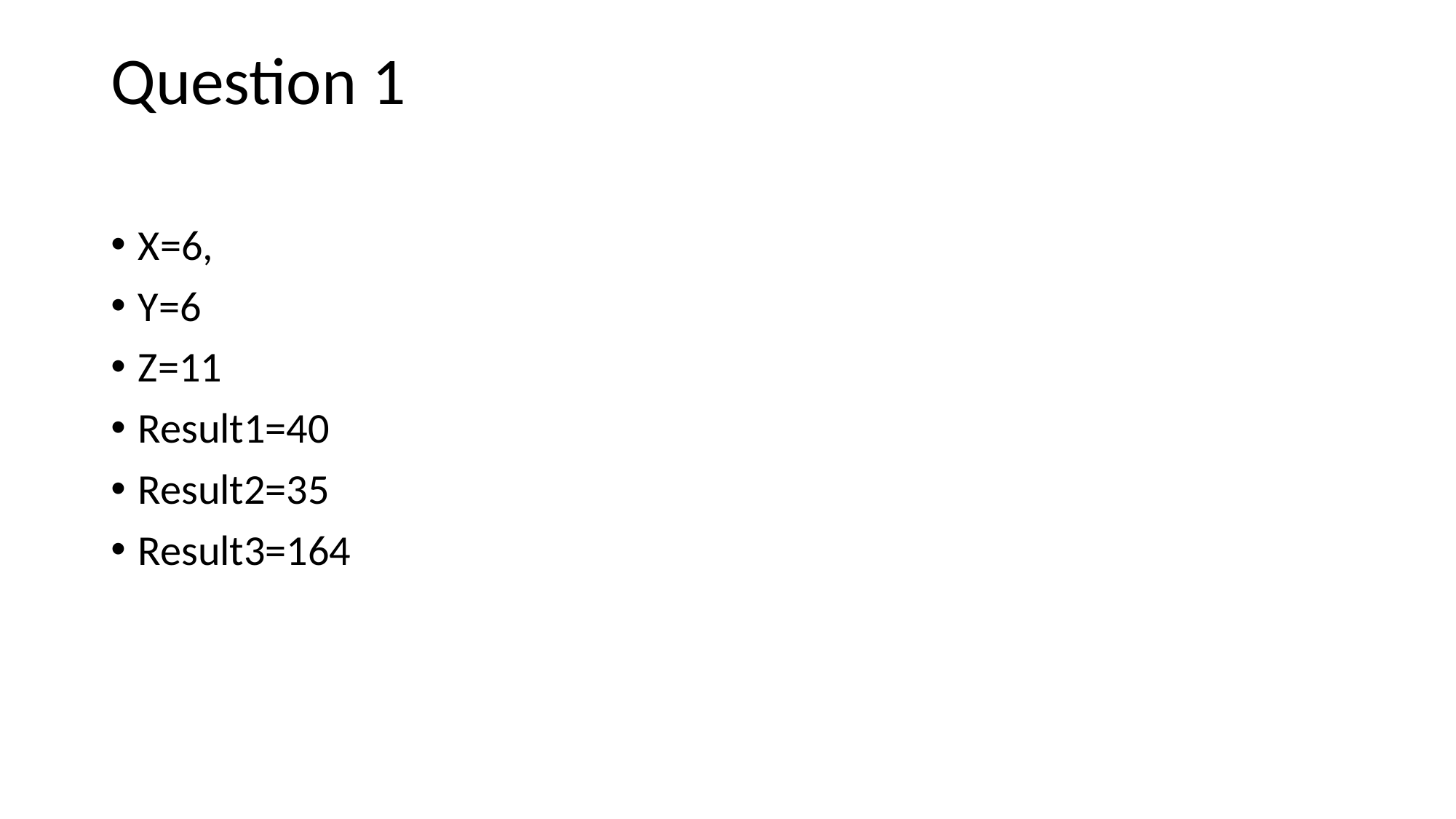

# Question 1
X=6,
Y=6
Z=11
Result1=40
Result2=35
Result3=164